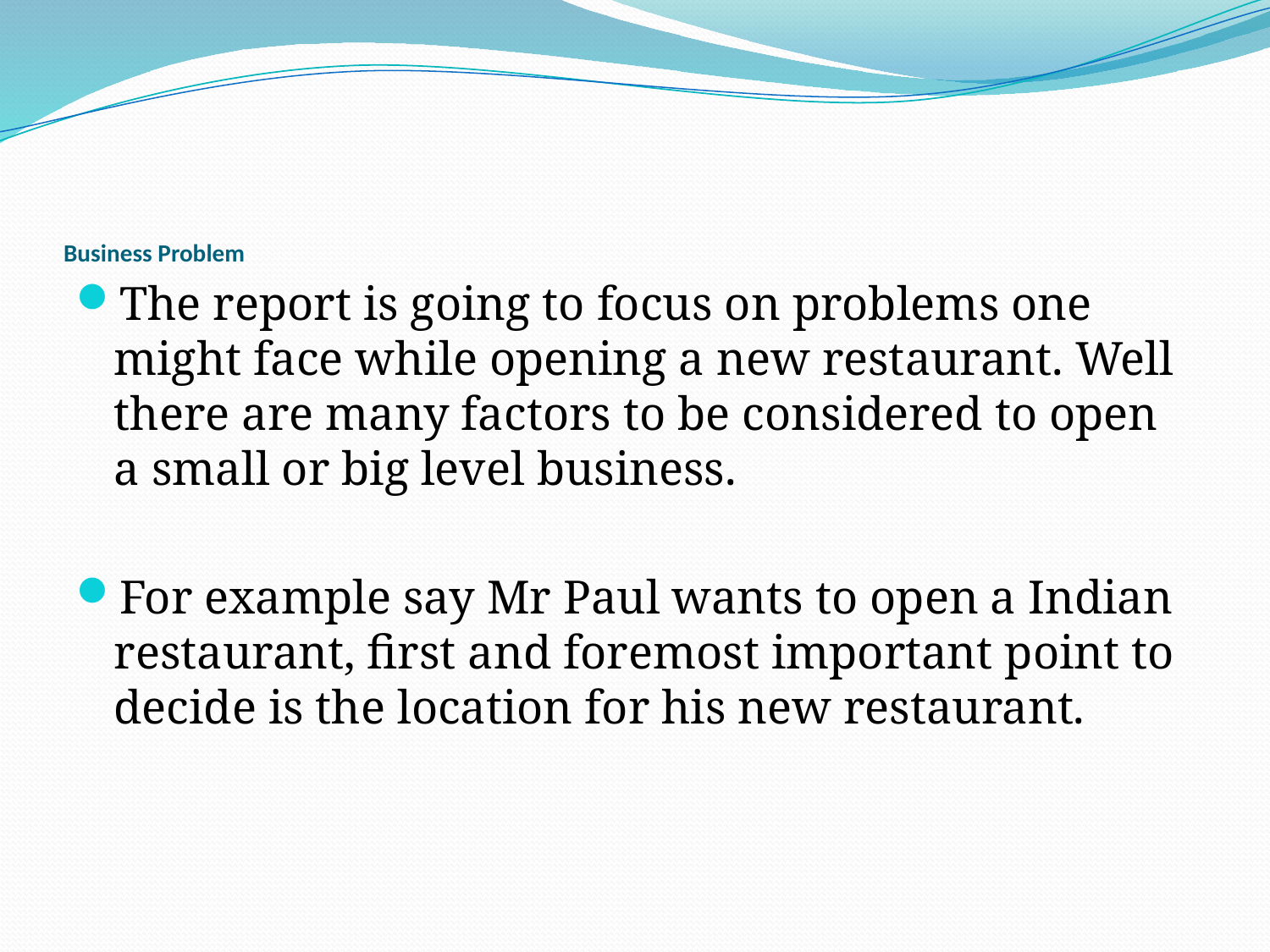

# Business Problem
The report is going to focus on problems one might face while opening a new restaurant. Well there are many factors to be considered to open a small or big level business.

For example say Mr Paul wants to open a Indian restaurant, first and foremost important point to decide is the location for his new restaurant.